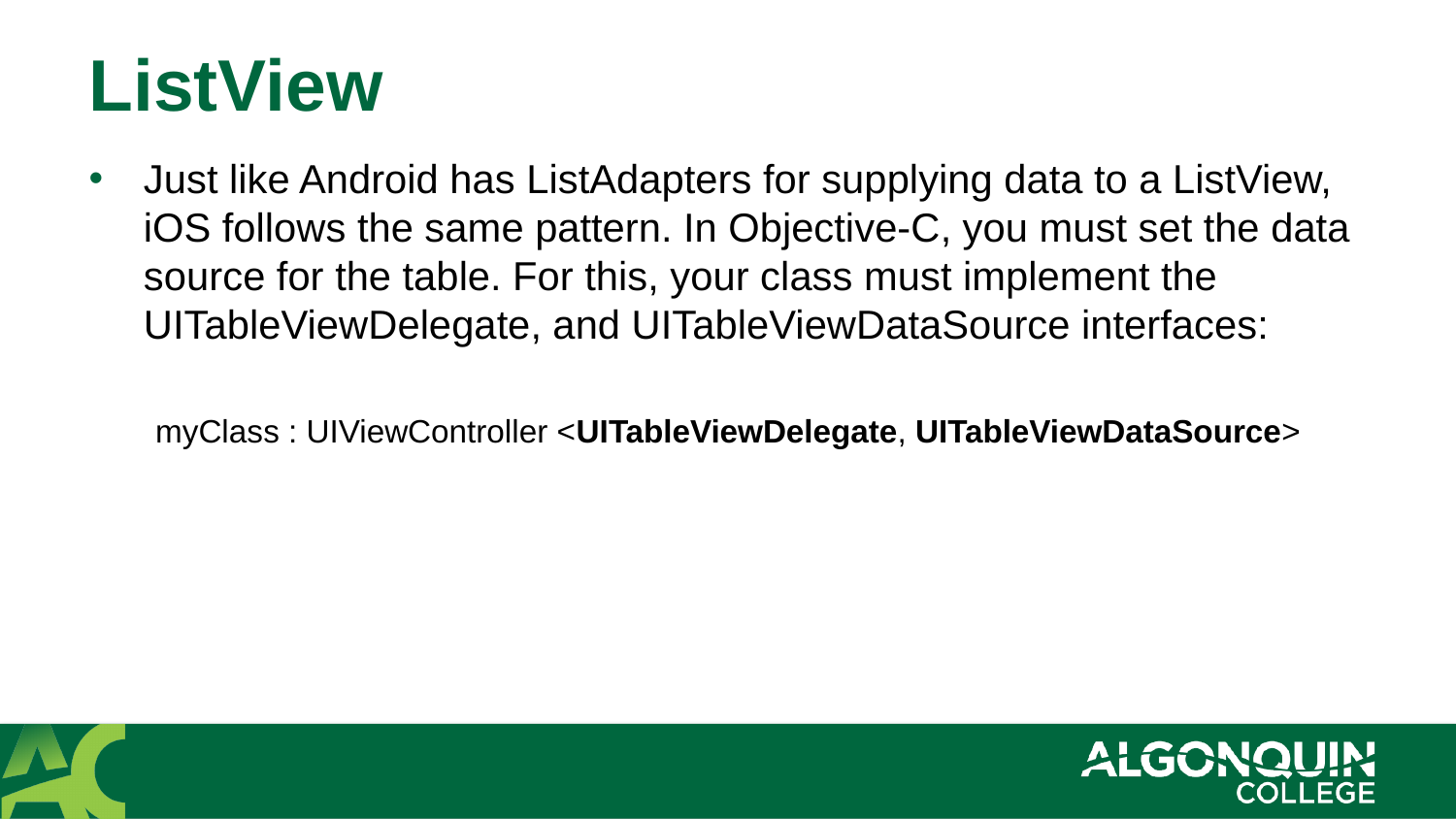

# ListView
Just like Android has ListAdapters for supplying data to a ListView, iOS follows the same pattern. In Objective-C, you must set the data source for the table. For this, your class must implement the UITableViewDelegate, and UITableViewDataSource interfaces:

myClass : UIViewController <UITableViewDelegate, UITableViewDataSource>